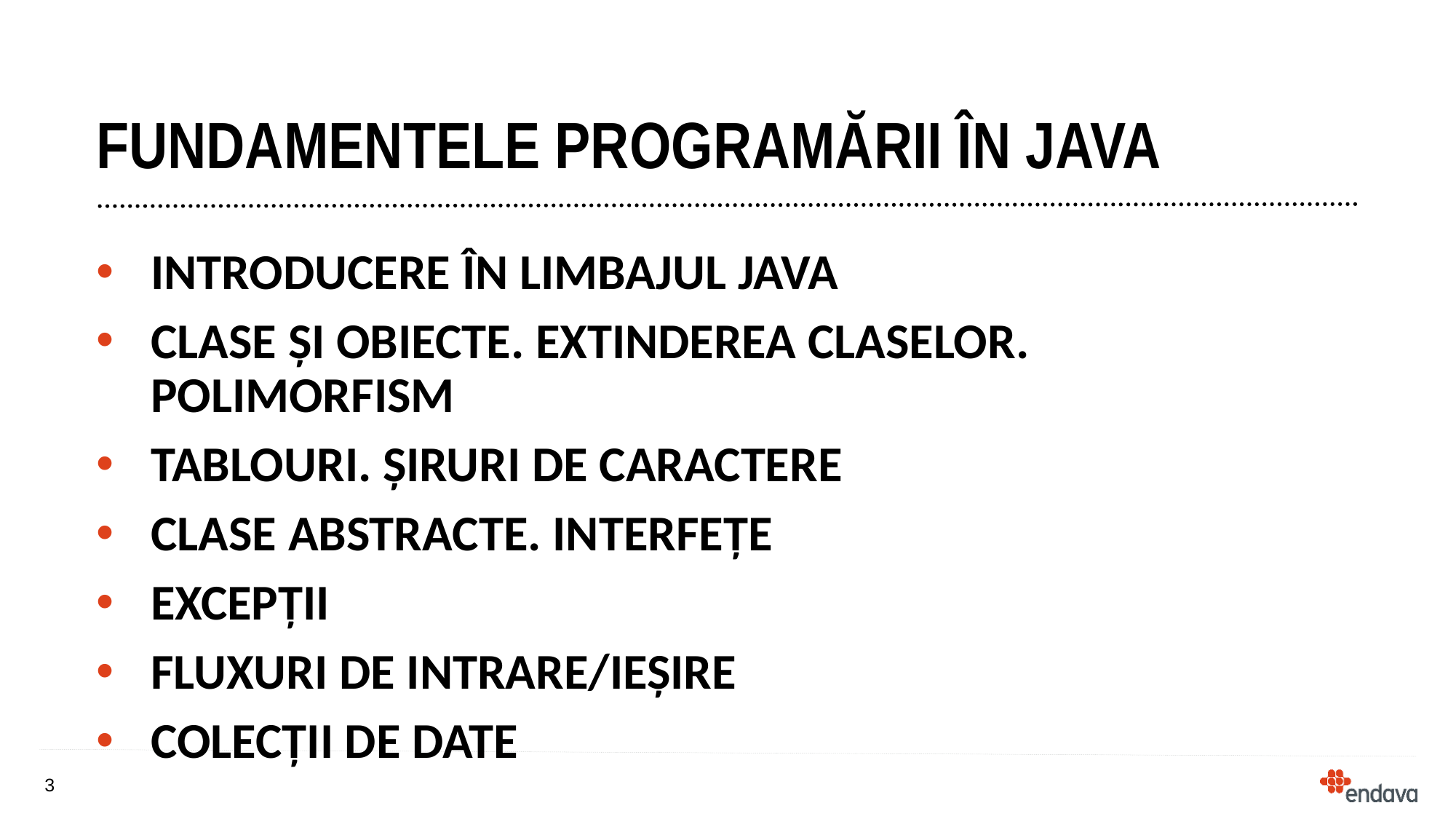

# Fundamentele Programării în JaVA
Introducere în limbajul Java​
Clase și obiecte. Extinderea claselor. Polimorfism​
Tablouri. Șiruri de caractere​
Clase abstracte. Interfețe​
Excepții​
Fluxuri de intrare/ieșire​
Colecții de date​